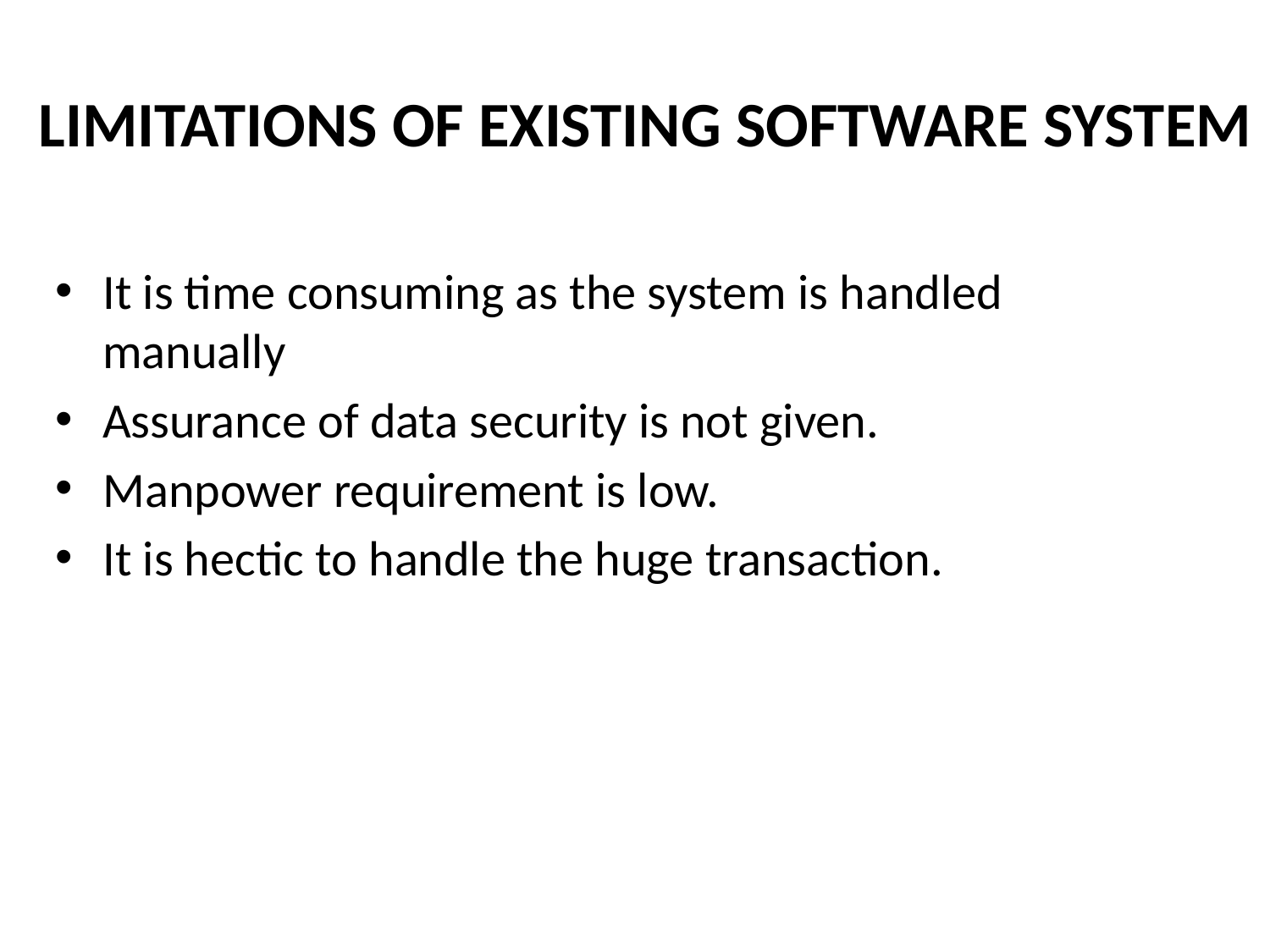

# LIMITATIONS OF EXISTING SOFTWARE SYSTEM
It is time consuming as the system is handled manually
Assurance of data security is not given.
Manpower requirement is low.
It is hectic to handle the huge transaction.